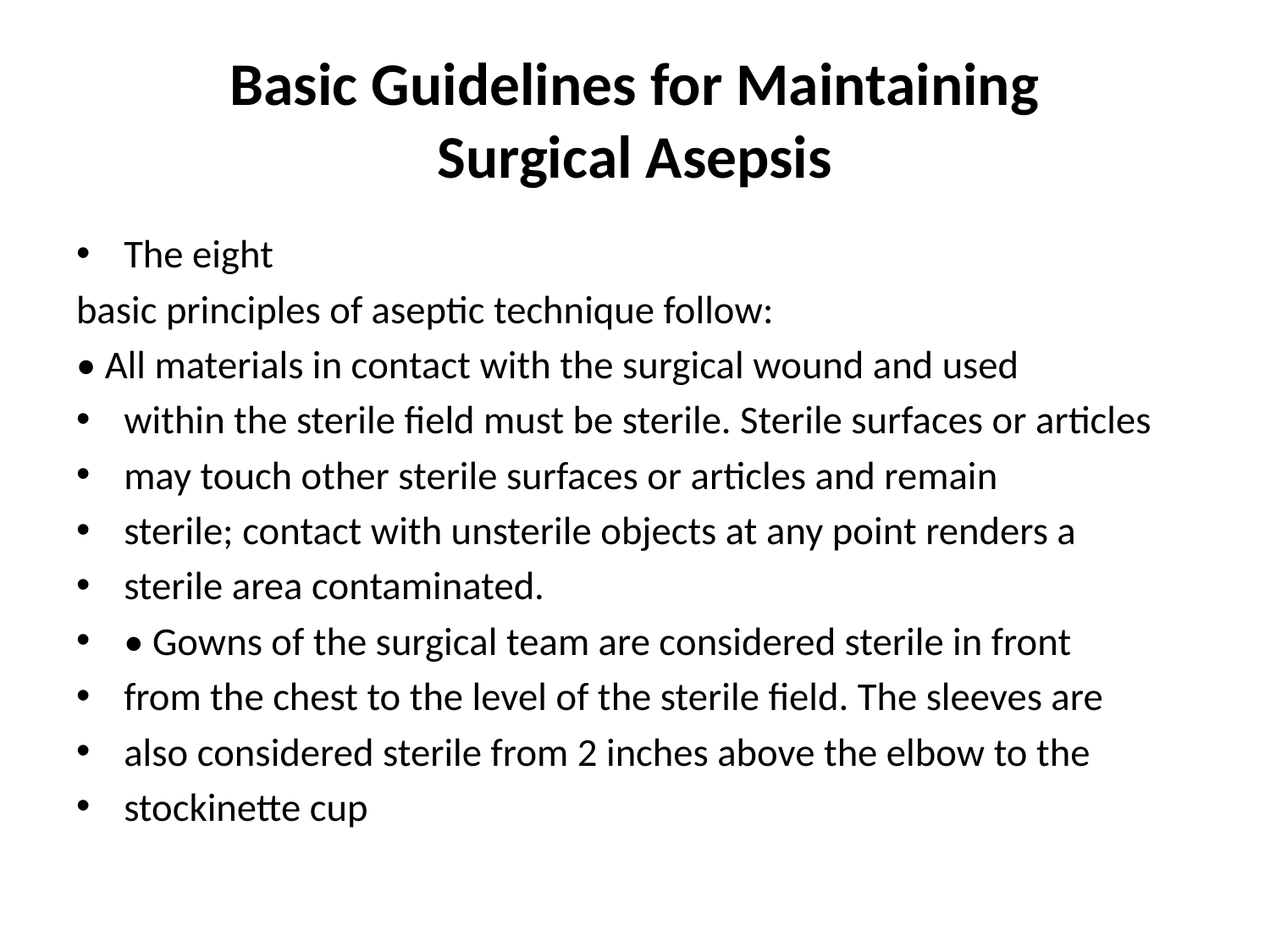

# Basic Guidelines for Maintaining Surgical Asepsis
The eight
basic principles of aseptic technique follow:
• All materials in contact with the surgical wound and used
within the sterile field must be sterile. Sterile surfaces or articles
may touch other sterile surfaces or articles and remain
sterile; contact with unsterile objects at any point renders a
sterile area contaminated.
• Gowns of the surgical team are considered sterile in front
from the chest to the level of the sterile field. The sleeves are
also considered sterile from 2 inches above the elbow to the
stockinette cup